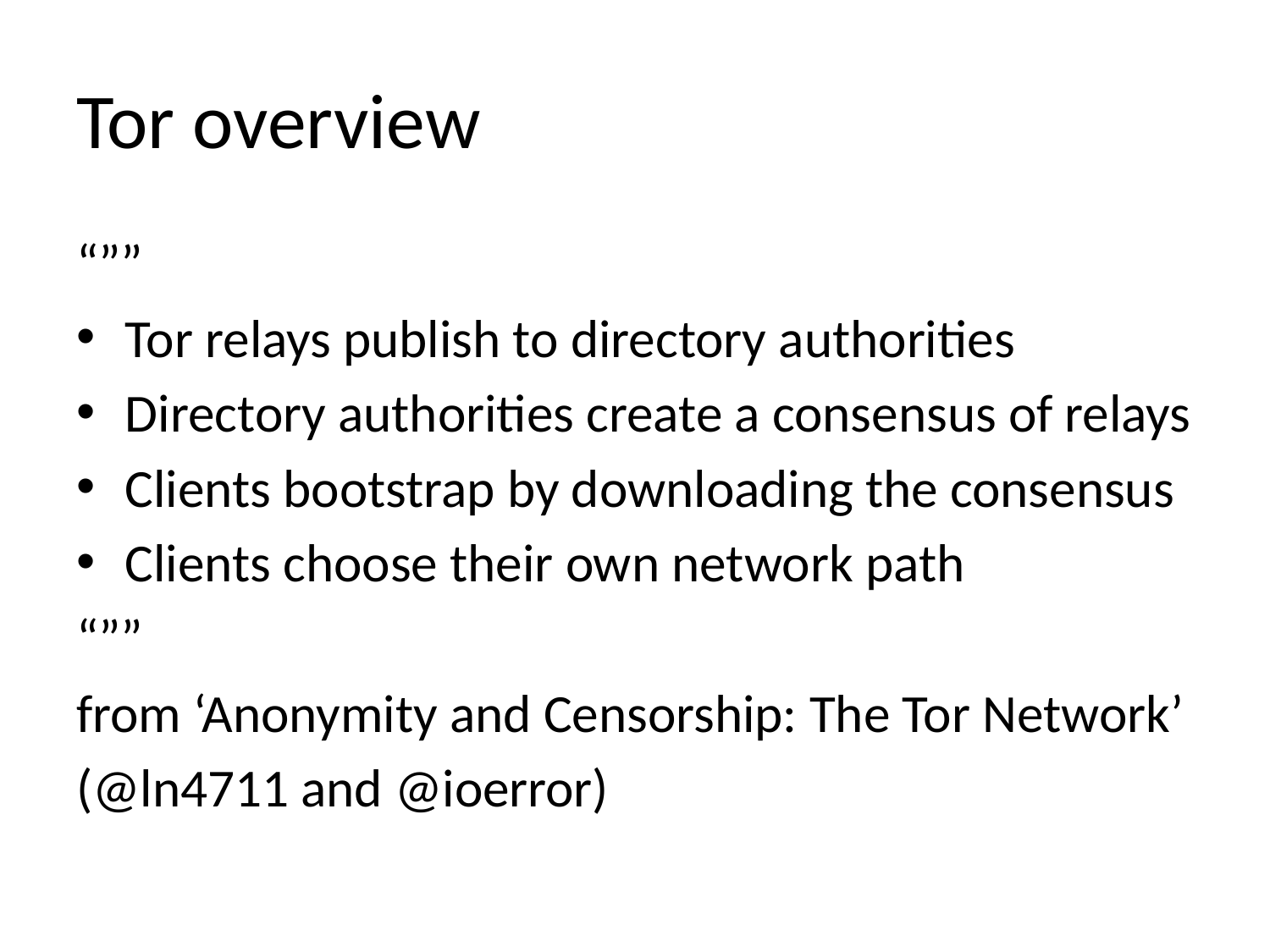

# Tor overview
“””
Tor relays publish to directory authorities
Directory authorities create a consensus of relays
Clients bootstrap by downloading the consensus
Clients choose their own network path
“””
from ‘Anonymity and Censorship: The Tor Network’
(@ln4711 and @ioerror)